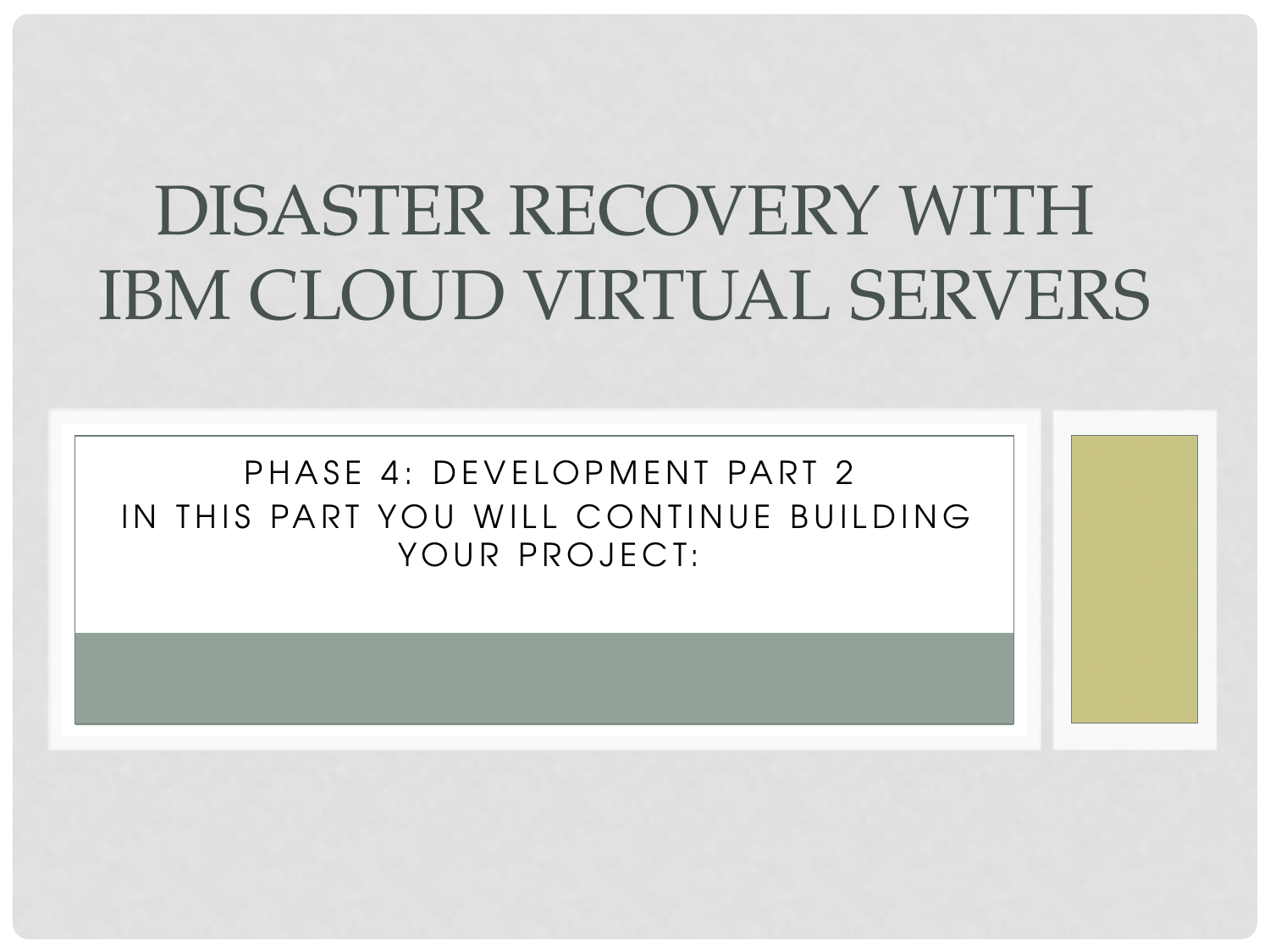

# DISASTER RECOVERY with IBM Cloud Virtual Servers
Phase 4: Development Part 2
In this part you will continue building your project: